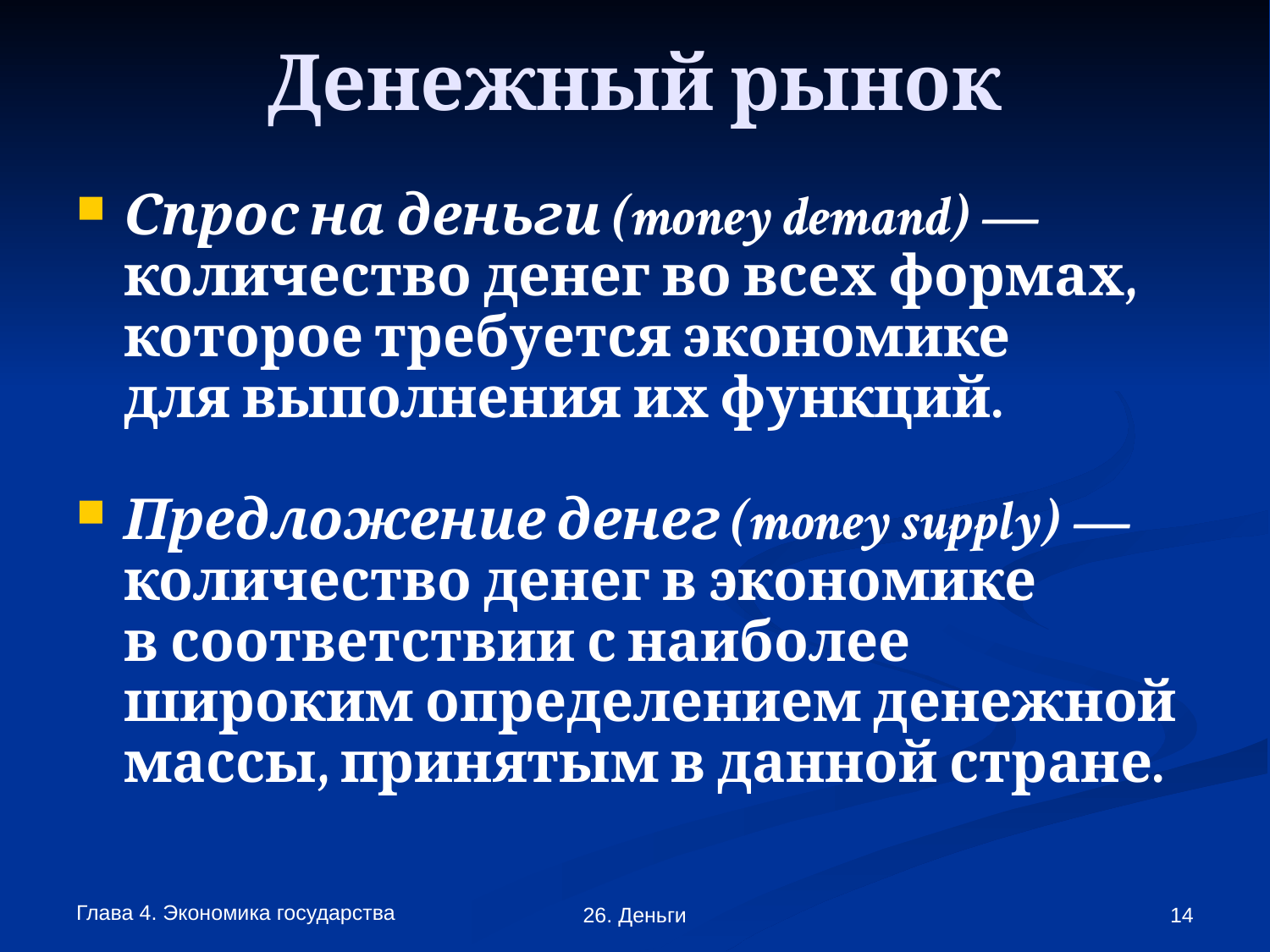

# Денежный рынок
Спрос на деньги (money demand) —количество денег во всех формах, которое требуется экономике
для выполнения их функций.

Предложение денег (money supply) —количество денег в экономике
в соответствии с наиболее широким определением денежной массы, принятым в данной стране.
Глава 4. Экономика государства
26. Деньги
14